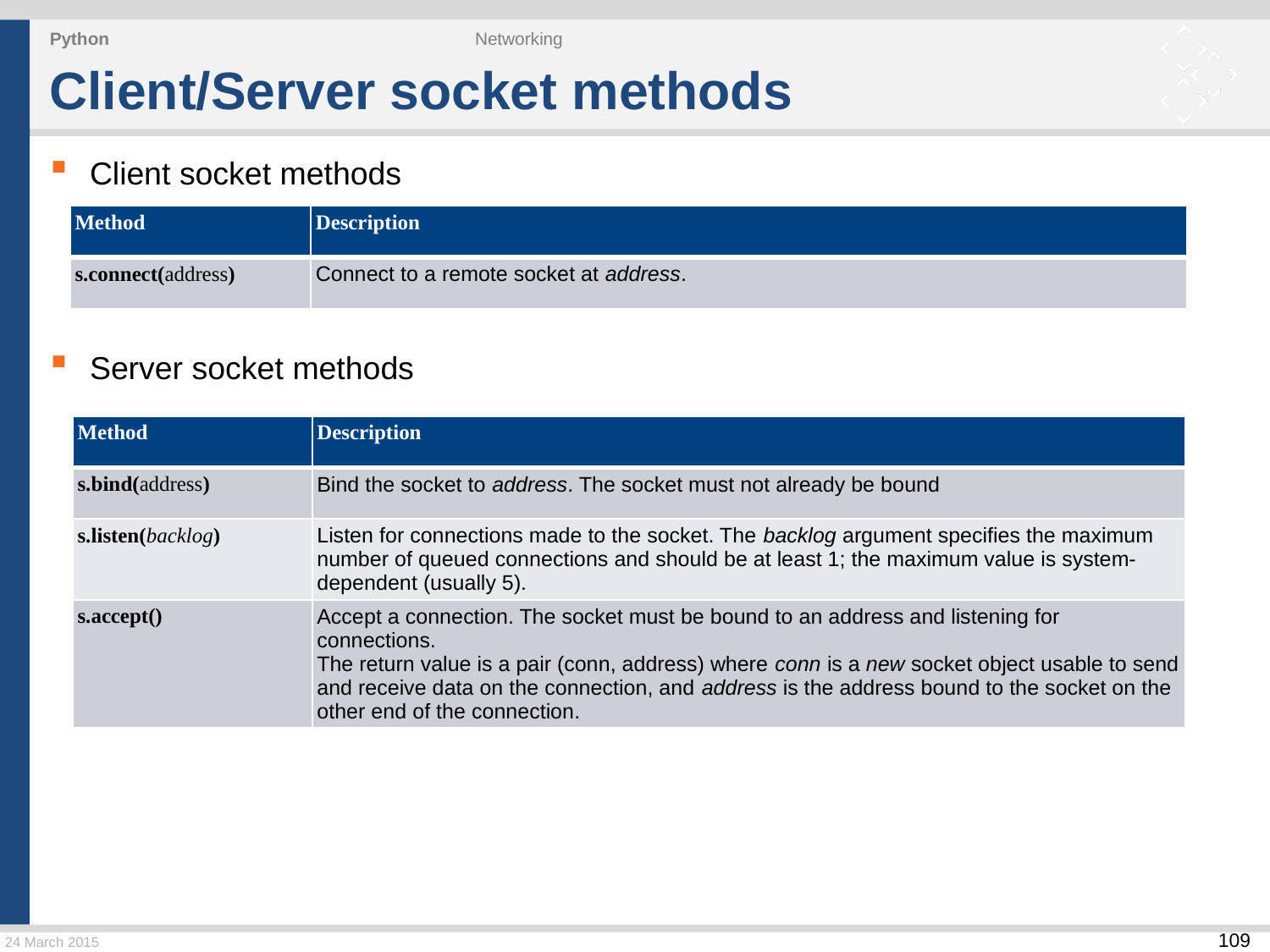

Python
Networking
Client/Server socket methods
Client socket methods

Server socket methods
| Method | Description |
| --- | --- |
| s.connect(address) | Connect to a remote socket at address. |
| Method | Description |
| --- | --- |
| s.bind(address) | Bind the socket to address. The socket must not already be bound |
| s.listen(backlog) | Listen for connections made to the socket. The backlog argument specifies the maximum number of queued connections and should be at least 1; the maximum value is system-dependent (usually 5). |
| s.accept() | Accept a connection. The socket must be bound to an address and listening for connections. The return value is a pair (conn, address) where conn is a new socket object usable to send and receive data on the connection, and address is the address bound to the socket on the other end of the connection. |
24 March 2015